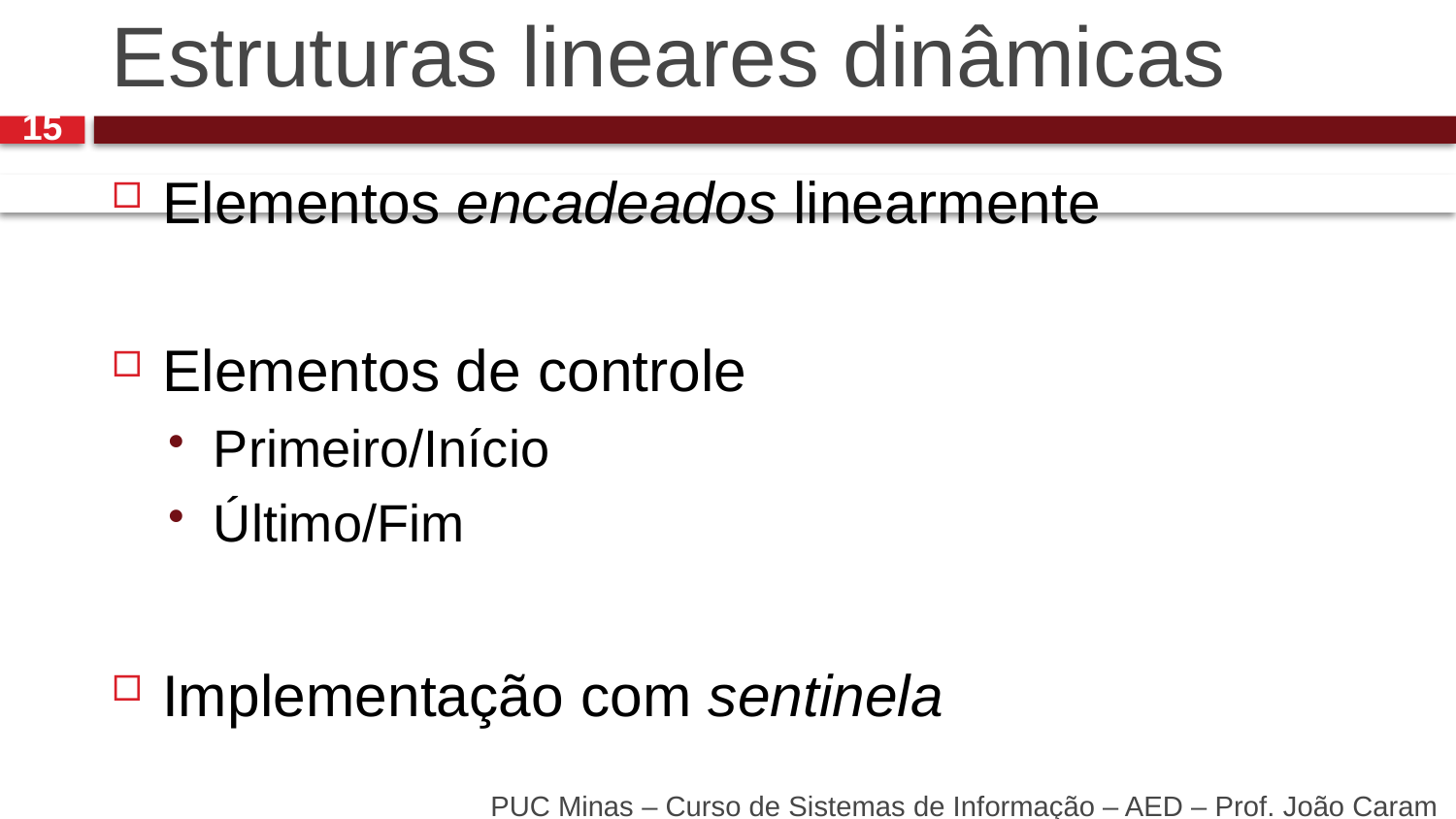

# Estruturas lineares dinâmicas
15
Elementos encadeados linearmente

Elementos de controle
Primeiro/Início
Último/Fim

Implementação com sentinela

PUC Minas – Curso de Sistemas de Informação – AED – Prof. João Caram